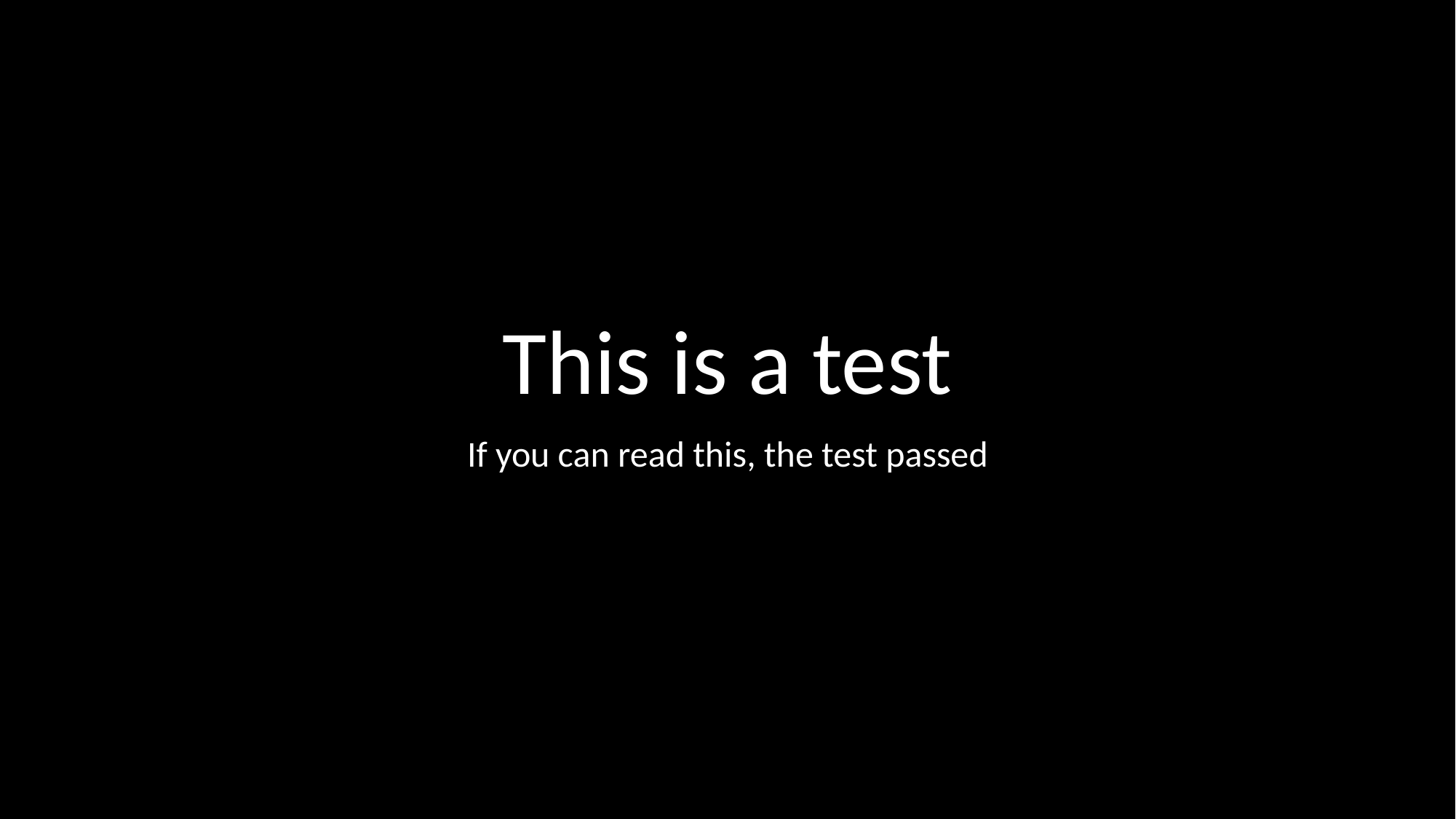

# This is a test
If you can read this, the test passed